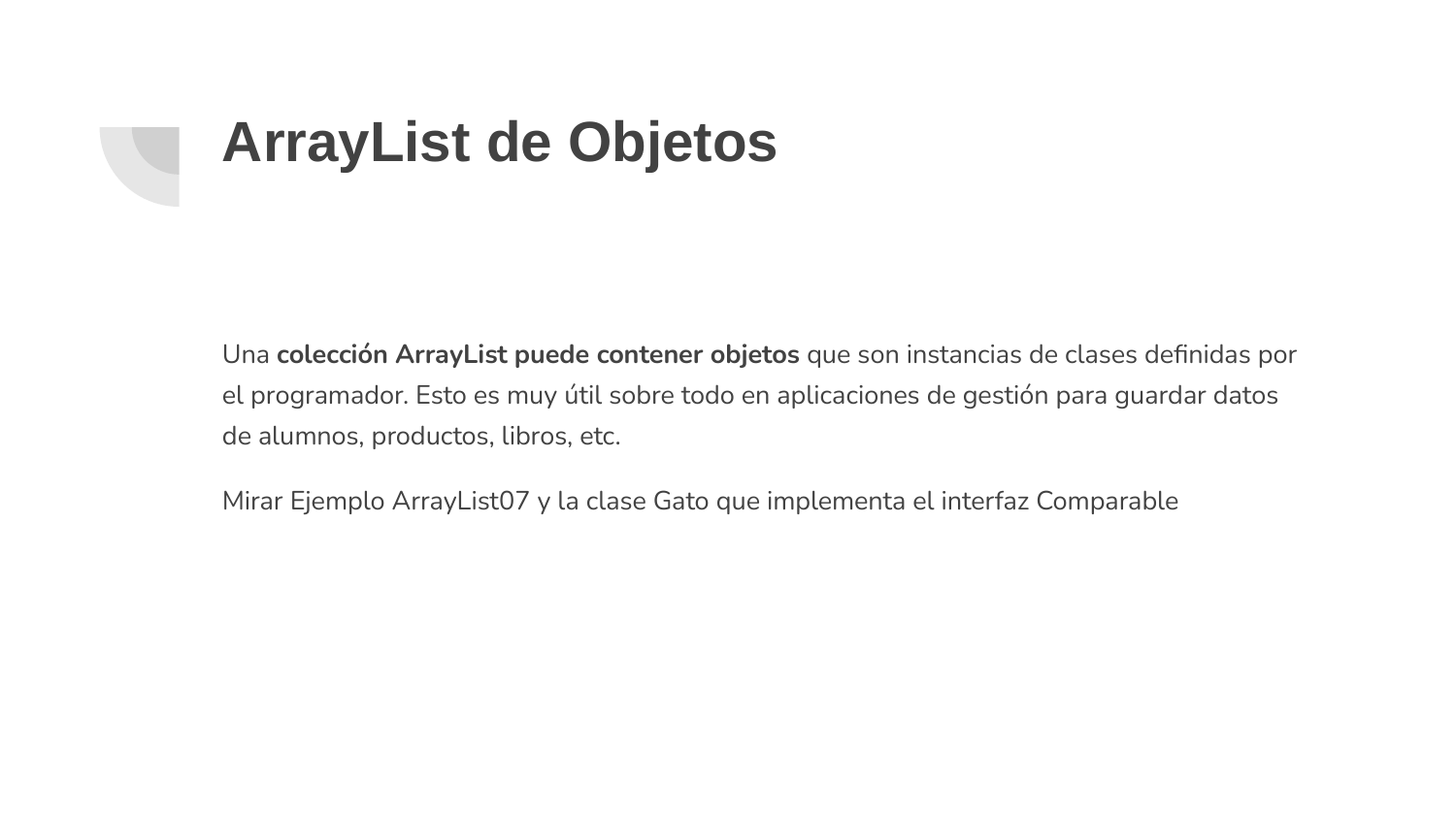

# ArrayList de Objetos
Una colección ArrayList puede contener objetos que son instancias de clases definidas por el programador. Esto es muy útil sobre todo en aplicaciones de gestión para guardar datos de alumnos, productos, libros, etc.
Mirar Ejemplo ArrayList07 y la clase Gato que implementa el interfaz Comparable